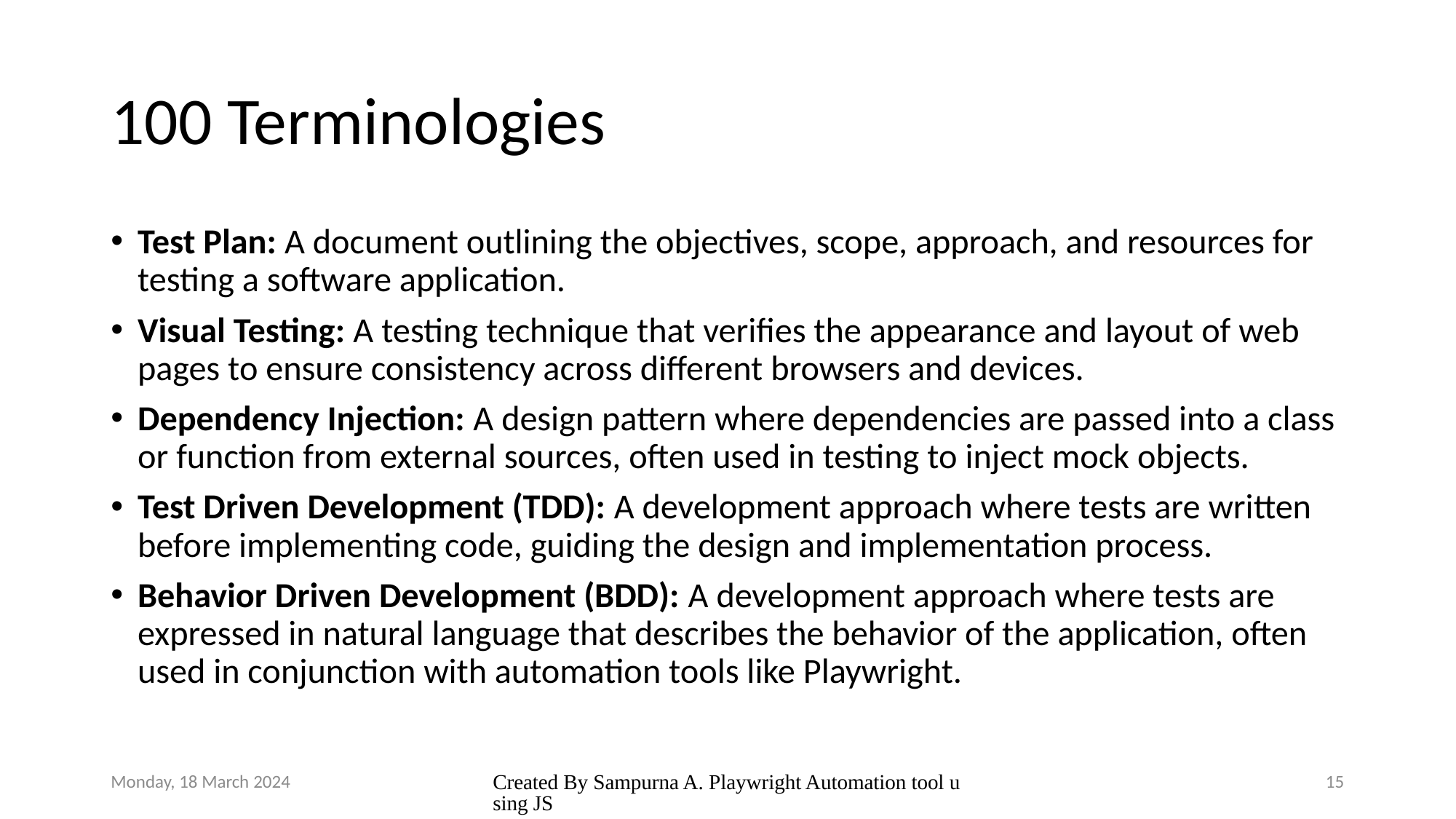

# 100 Terminologies
Test Plan: A document outlining the objectives, scope, approach, and resources for testing a software application.
Visual Testing: A testing technique that verifies the appearance and layout of web pages to ensure consistency across different browsers and devices.
Dependency Injection: A design pattern where dependencies are passed into a class or function from external sources, often used in testing to inject mock objects.
Test Driven Development (TDD): A development approach where tests are written before implementing code, guiding the design and implementation process.
Behavior Driven Development (BDD): A development approach where tests are expressed in natural language that describes the behavior of the application, often used in conjunction with automation tools like Playwright.

Monday, 18 March 2024
Created By Sampurna A. Playwright Automation tool using JS
15